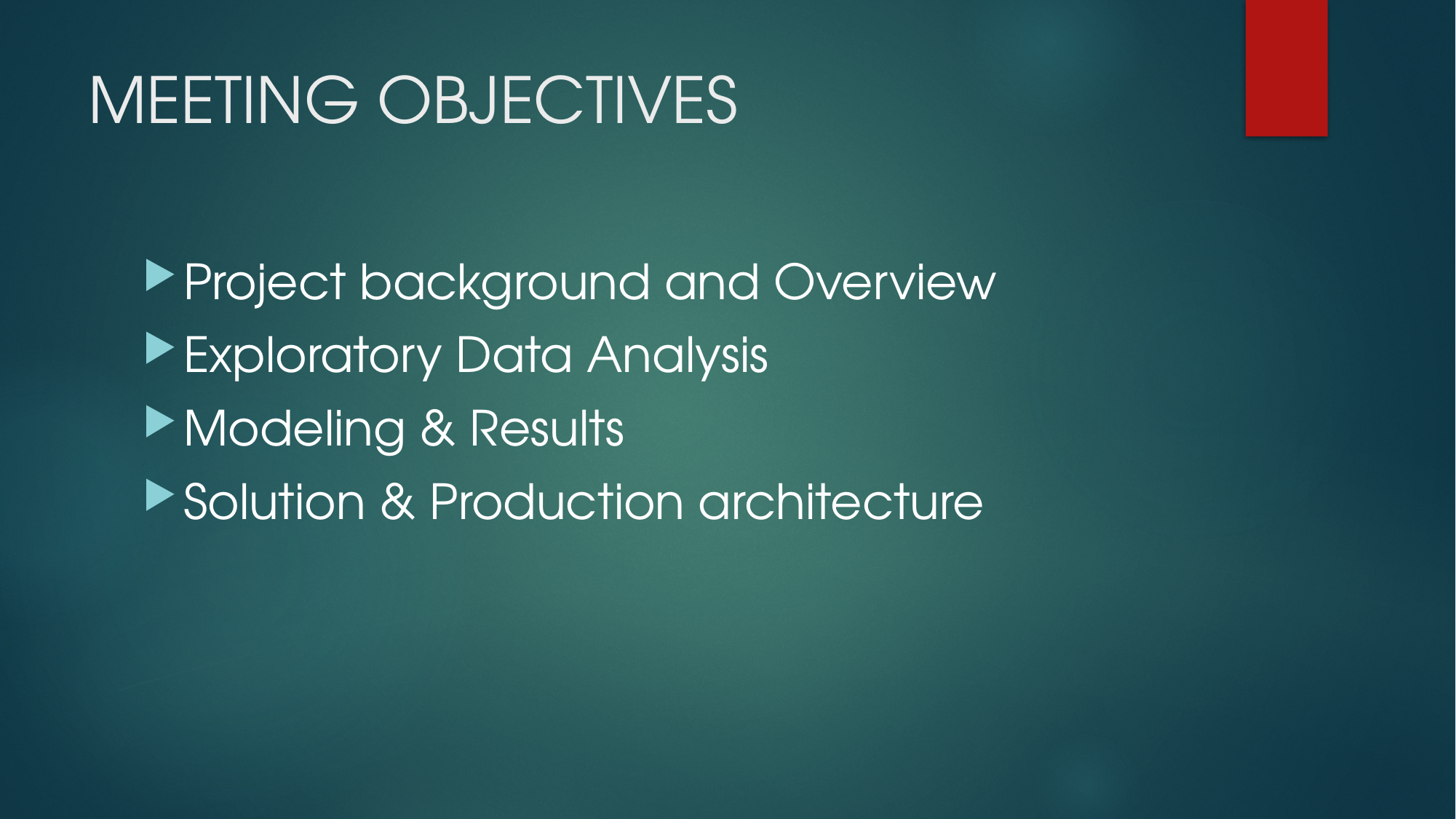

# MEETING OBJECTIVES
Project background and Overview
Exploratory Data Analysis
Modeling & Results
Solution & Production architecture